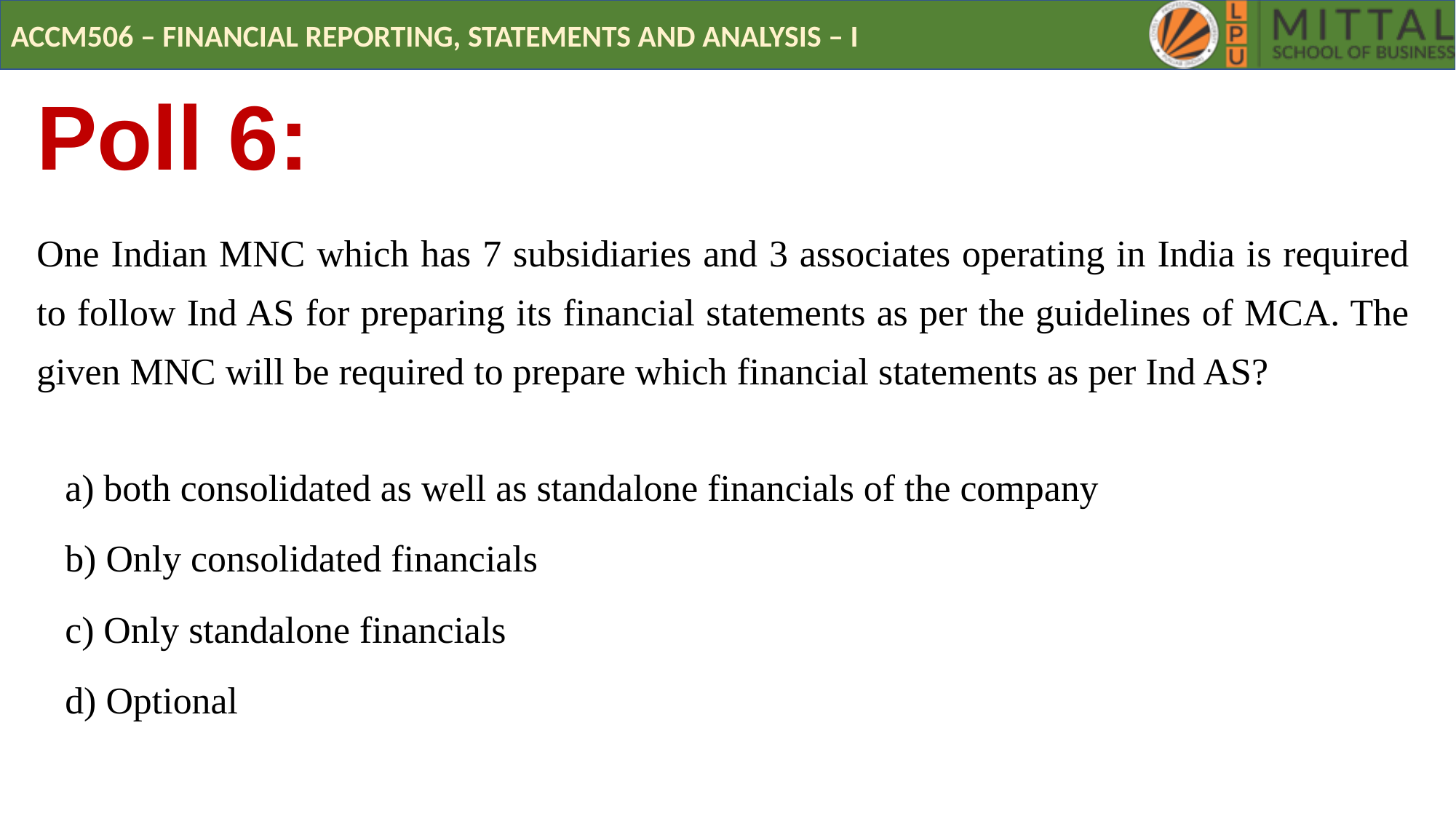

# Poll 6:
One Indian MNC which has 7 subsidiaries and 3 associates operating in India is required to follow Ind AS for preparing its financial statements as per the guidelines of MCA. The given MNC will be required to prepare which financial statements as per Ind AS?

   a) both consolidated as well as standalone financials of the company
   b) Only consolidated financials
   c) Only standalone financials
   d) Optional